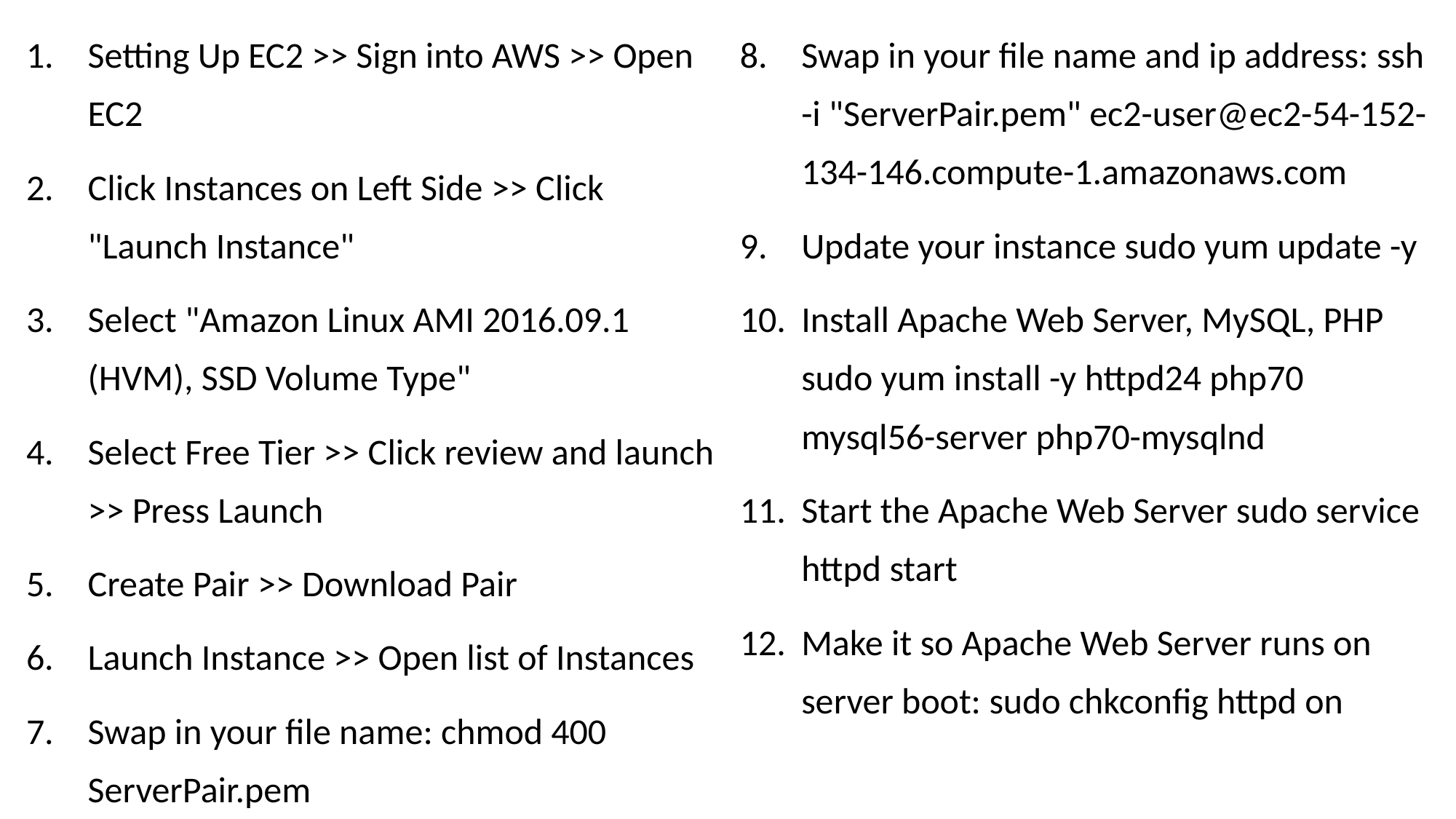

Setting Up EC2 >> Sign into AWS >> Open EC2
Click Instances on Left Side >> Click "Launch Instance"
Select "Amazon Linux AMI 2016.09.1 (HVM), SSD Volume Type"
Select Free Tier >> Click review and launch >> Press Launch
Create Pair >> Download Pair
Launch Instance >> Open list of Instances
Swap in your file name: chmod 400 ServerPair.pem
Swap in your file name and ip address: ssh -i "ServerPair.pem" ec2-user@ec2-54-152-134-146.compute-1.amazonaws.com
Update your instance sudo yum update -y
Install Apache Web Server, MySQL, PHP sudo yum install -y httpd24 php70 mysql56-server php70-mysqlnd
Start the Apache Web Server sudo service httpd start
Make it so Apache Web Server runs on server boot: sudo chkconfig httpd on